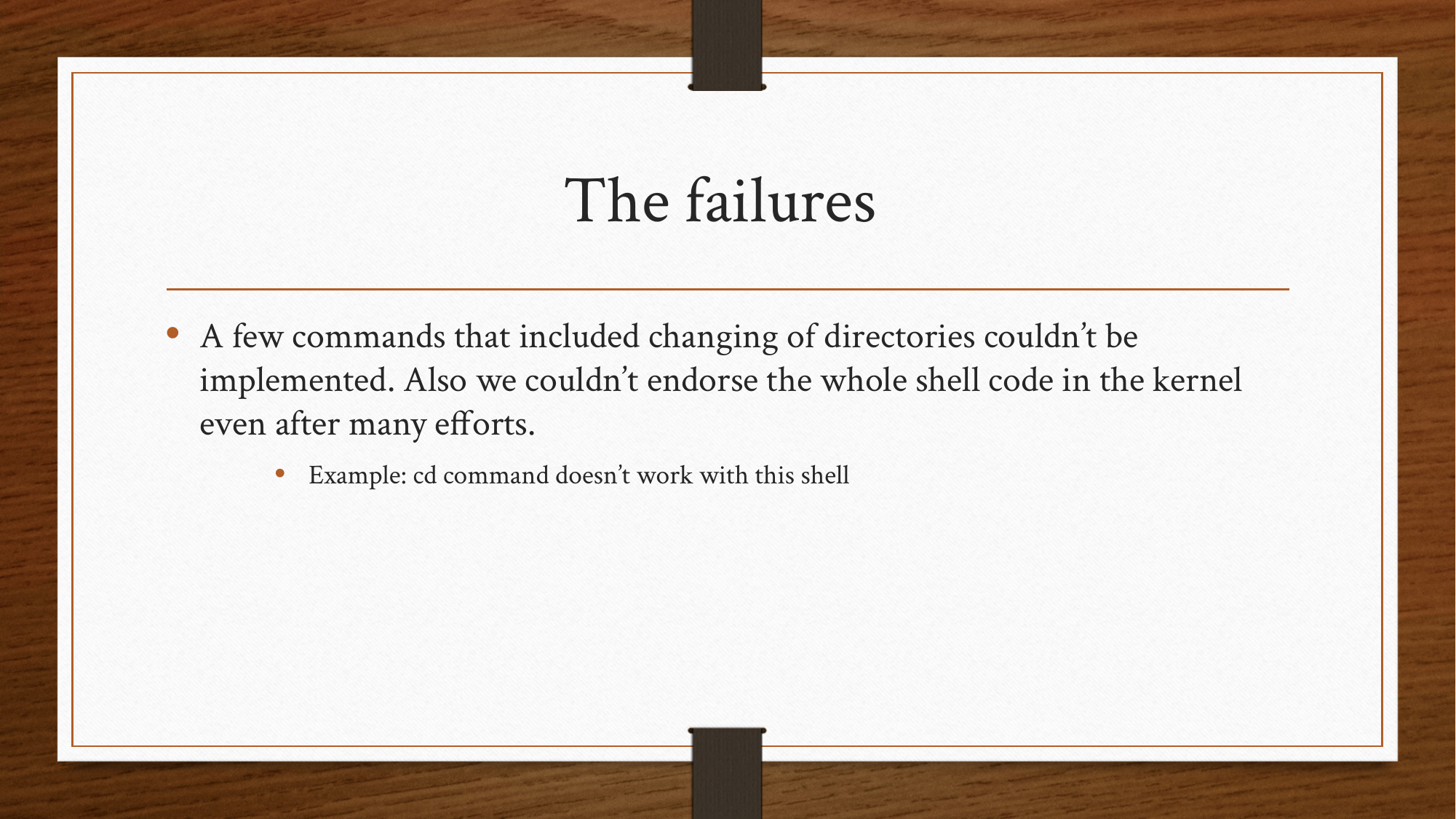

# The failures
A few commands that included changing of directories couldn’t be implemented. Also we couldn’t endorse the whole shell code in the kernel even after many efforts.
Example: cd command doesn’t work with this shell